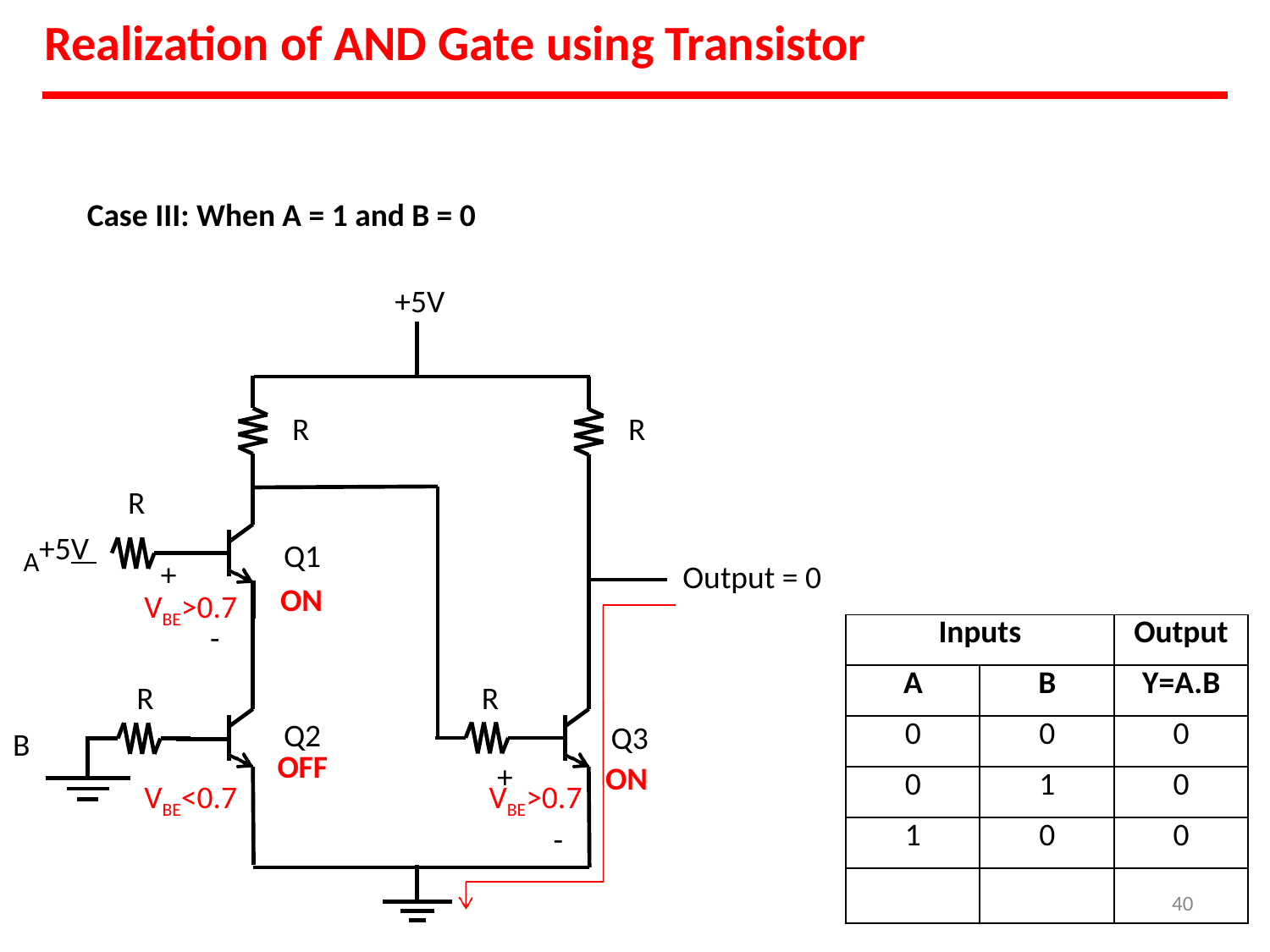

# Realization of AND Gate using Transistor

Case III: When A = 1 and B = 0

+5V

R
R

R

A+5V

Q1
ON

+

Output = 0

VBE>0.7

| Inputs |  | Output |
| --- | --- | --- |
| A | B | Y=A.B |
| 0 | 0 | 0 |
| 0 | 1 | 0 |
| 1 | 0 | 0 |
|  |  | 40 |
-

R
R

Q2
Q3
ON

B

OFF

+

VBE<0.7
VBE>0.7

-